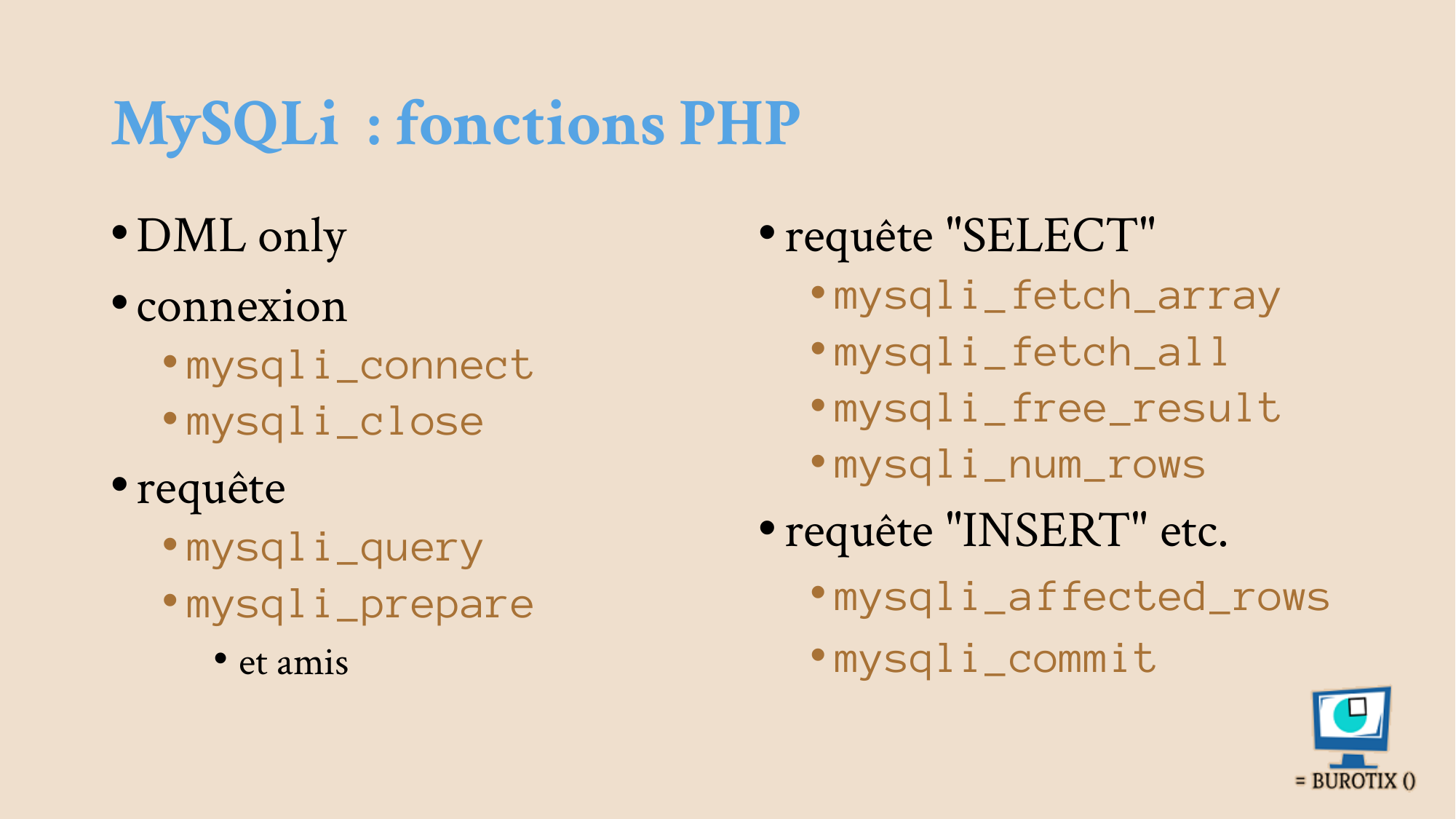

# MySQLi  : fonctions PHP
DML only
connexion
mysqli_connect
mysqli_close
requête
mysqli_query
mysqli_prepare
et amis
requête "SELECT"
mysqli_fetch_array
mysqli_fetch_all
mysqli_free_result
mysqli_num_rows
requête "INSERT" etc.
mysqli_affected_rows
mysqli_commit